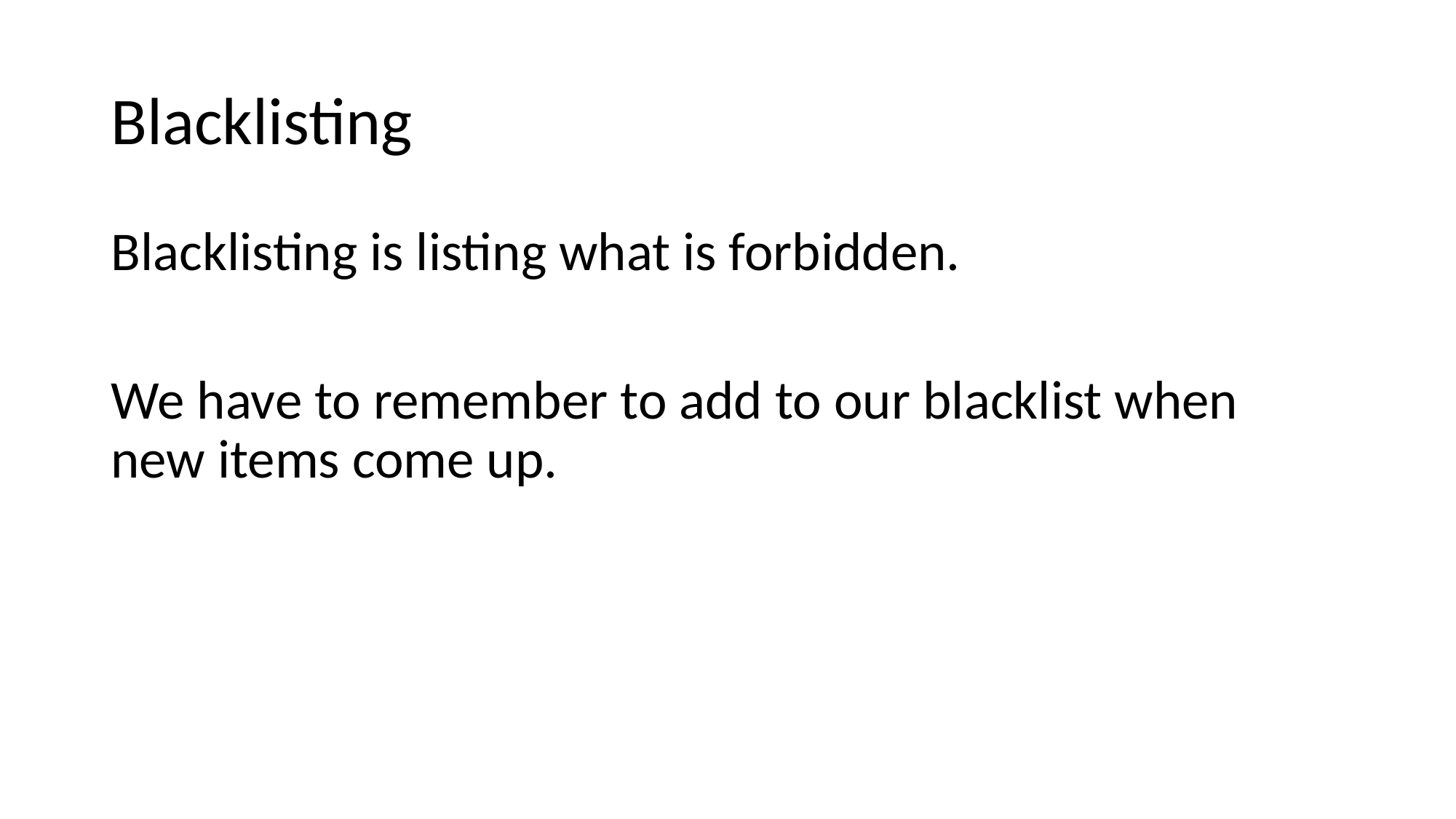

# Blacklisting
Blacklisting is listing what is forbidden.

We have to remember to add to our blacklist when new items come up.